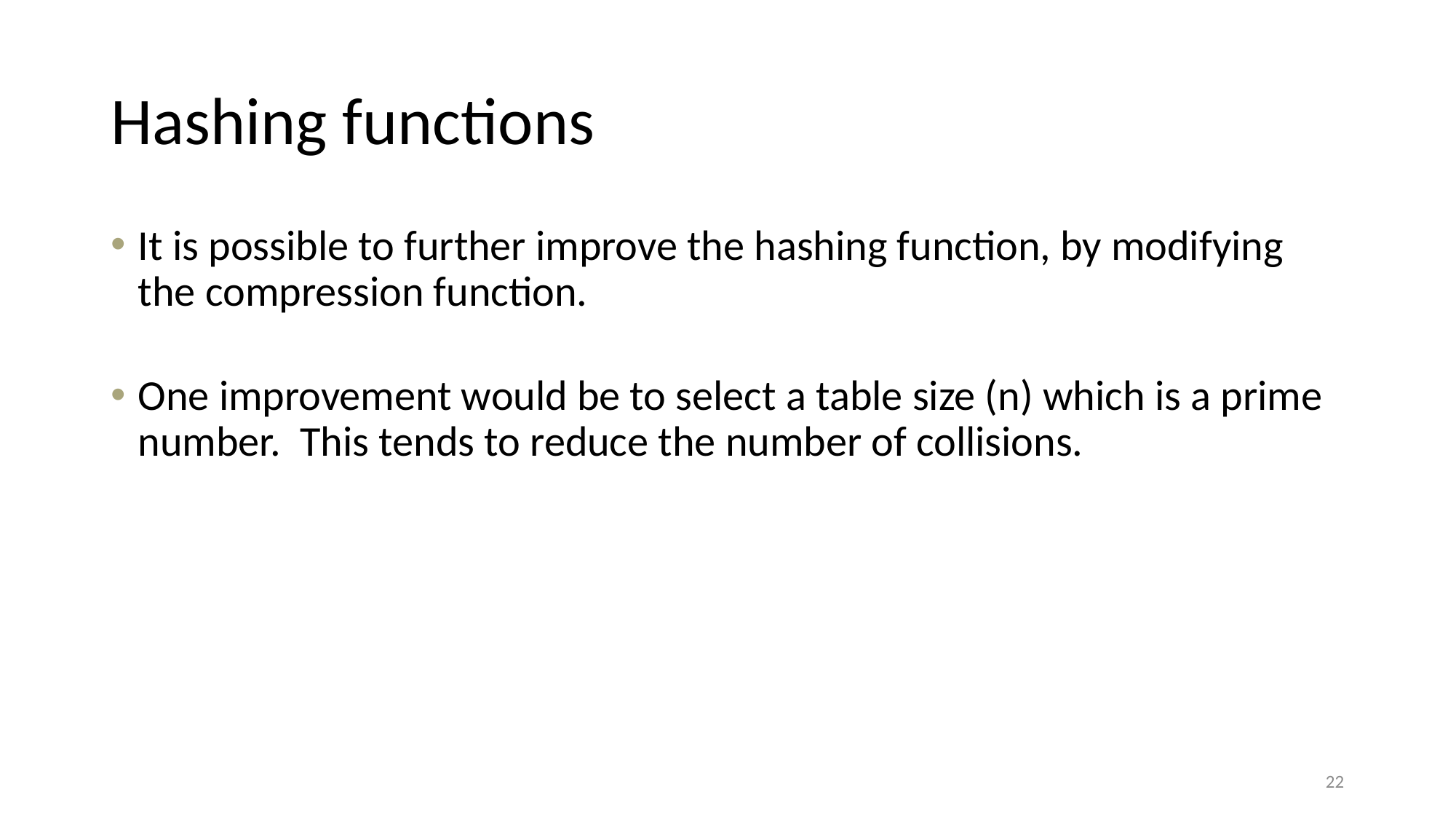

# Hashing functions
It is possible to further improve the hashing function, by modifying the compression function.

One improvement would be to select a table size (n) which is a prime number.  This tends to reduce the number of collisions.

22